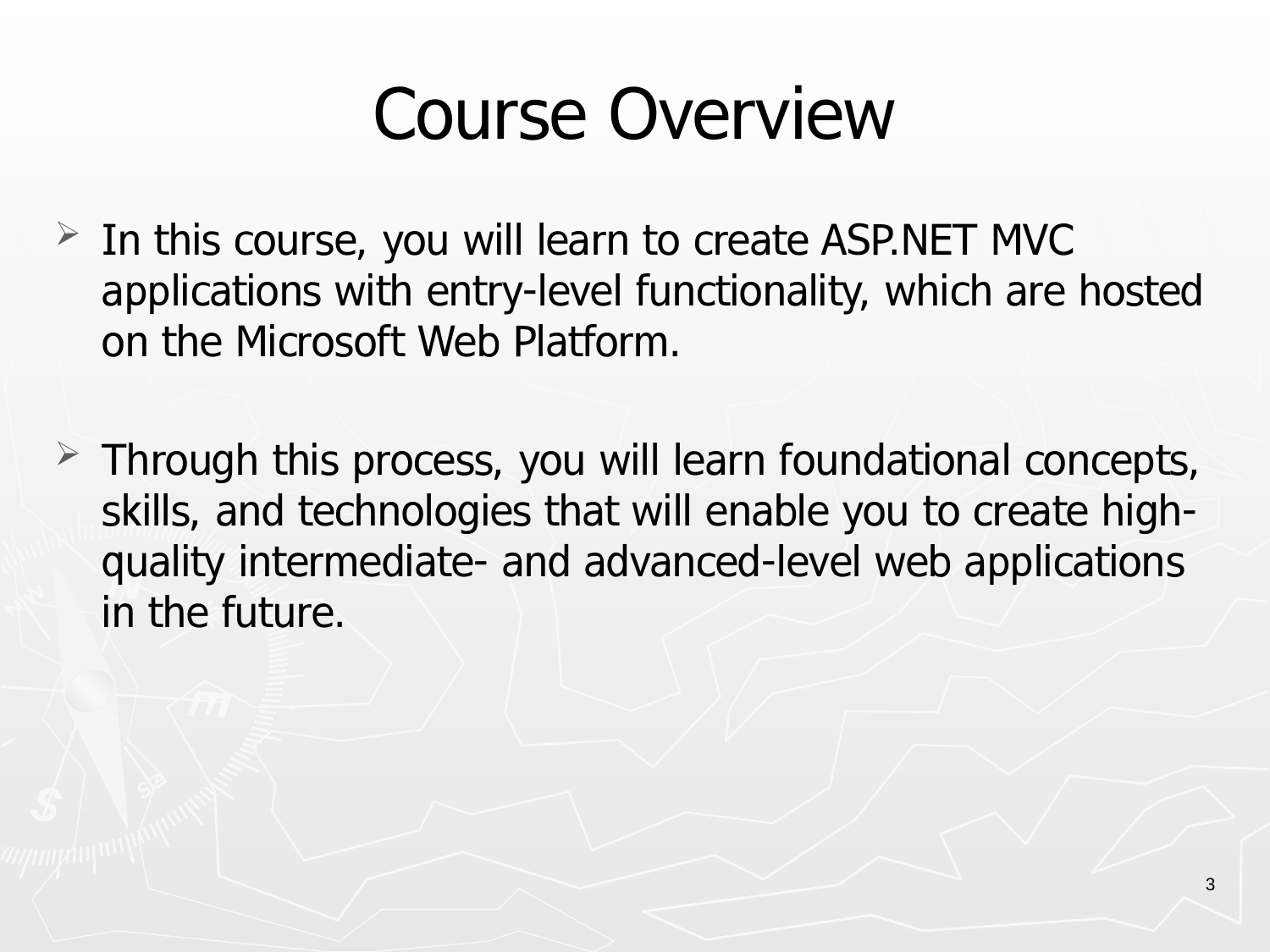

# Course Overview
In this course, you will learn to create ASP.NET MVC applications with entry-level functionality, which are hosted on the Microsoft Web Platform.

Through this process, you will learn foundational concepts, skills, and technologies that will enable you to create high-quality intermediate- and advanced-level web applications in the future.
3